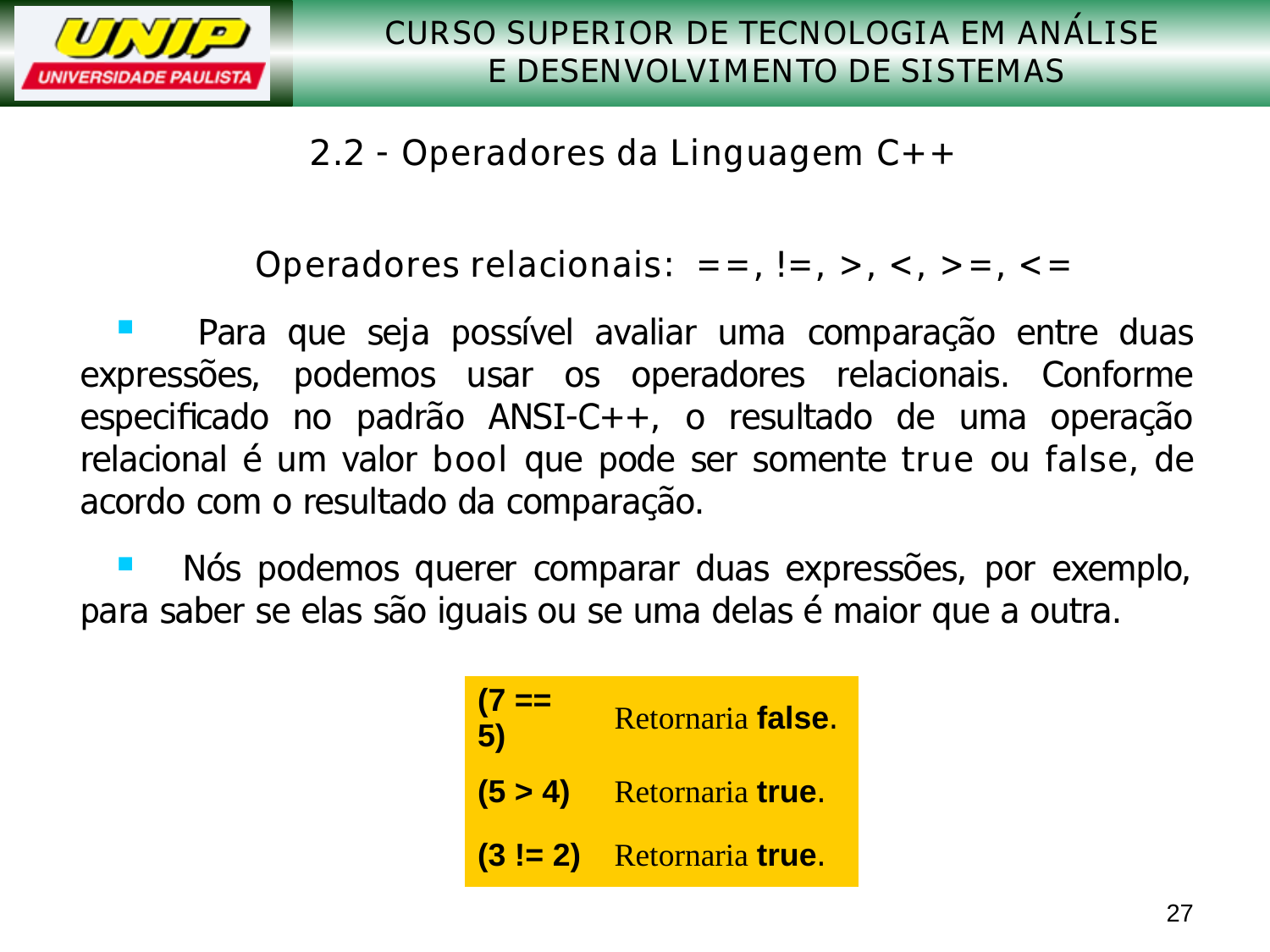

# 2.2 - Operadores da Linguagem C++
   Operadores relacionais:  ==, !=, >, <, >=, <=
   Para que seja possível avaliar uma comparação entre duas expressões, podemos usar os operadores relacionais. Conforme especificado no padrão ANSI-C++, o resultado de uma operação relacional é um valor bool que pode ser somente true ou false, de acordo com o resultado da comparação.
   Nós podemos querer comparar duas expressões, por exemplo, para saber se elas são iguais ou se uma delas é maior que a outra.

| (7 == 5) | Retornaria false. |
| --- | --- |
| (5 > 4) | Retornaria true. |
| (3 != 2) | Retornaria true. |
27